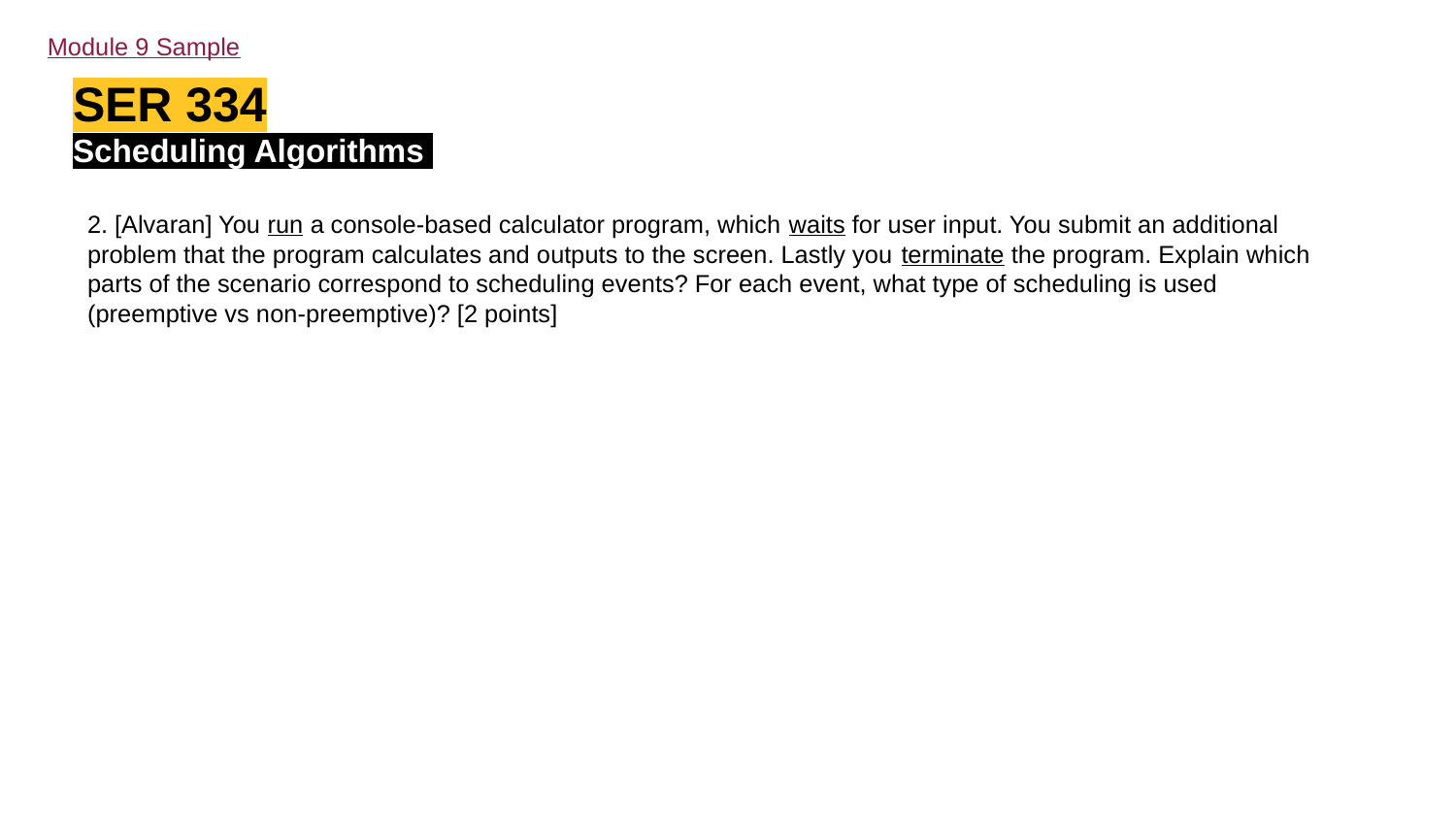

Module 9 Sample
SER 334
Scheduling Algorithms
2. [Alvaran] You run a console-based calculator program, which waits for user input. You submit an additional problem that the program calculates and outputs to the screen. Lastly you terminate the program. Explain which parts of the scenario correspond to scheduling events? For each event, what type of scheduling is used (preemptive vs non-preemptive)? [2 points]